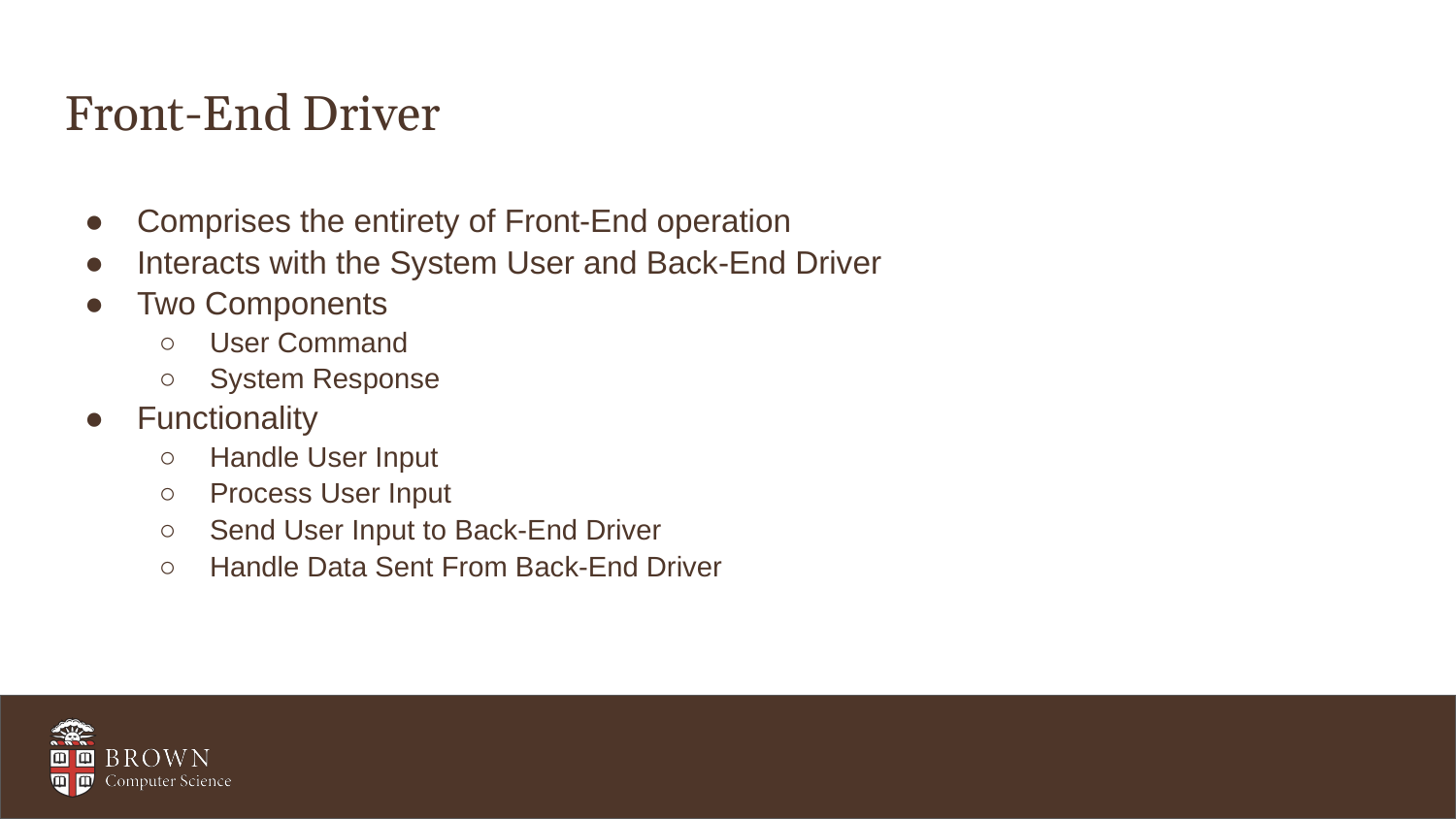

# Front-End Driver
Comprises the entirety of Front-End operation
Interacts with the System User and Back-End Driver
Two Components
User Command
System Response
Functionality
Handle User Input
Process User Input
Send User Input to Back-End Driver
Handle Data Sent From Back-End Driver